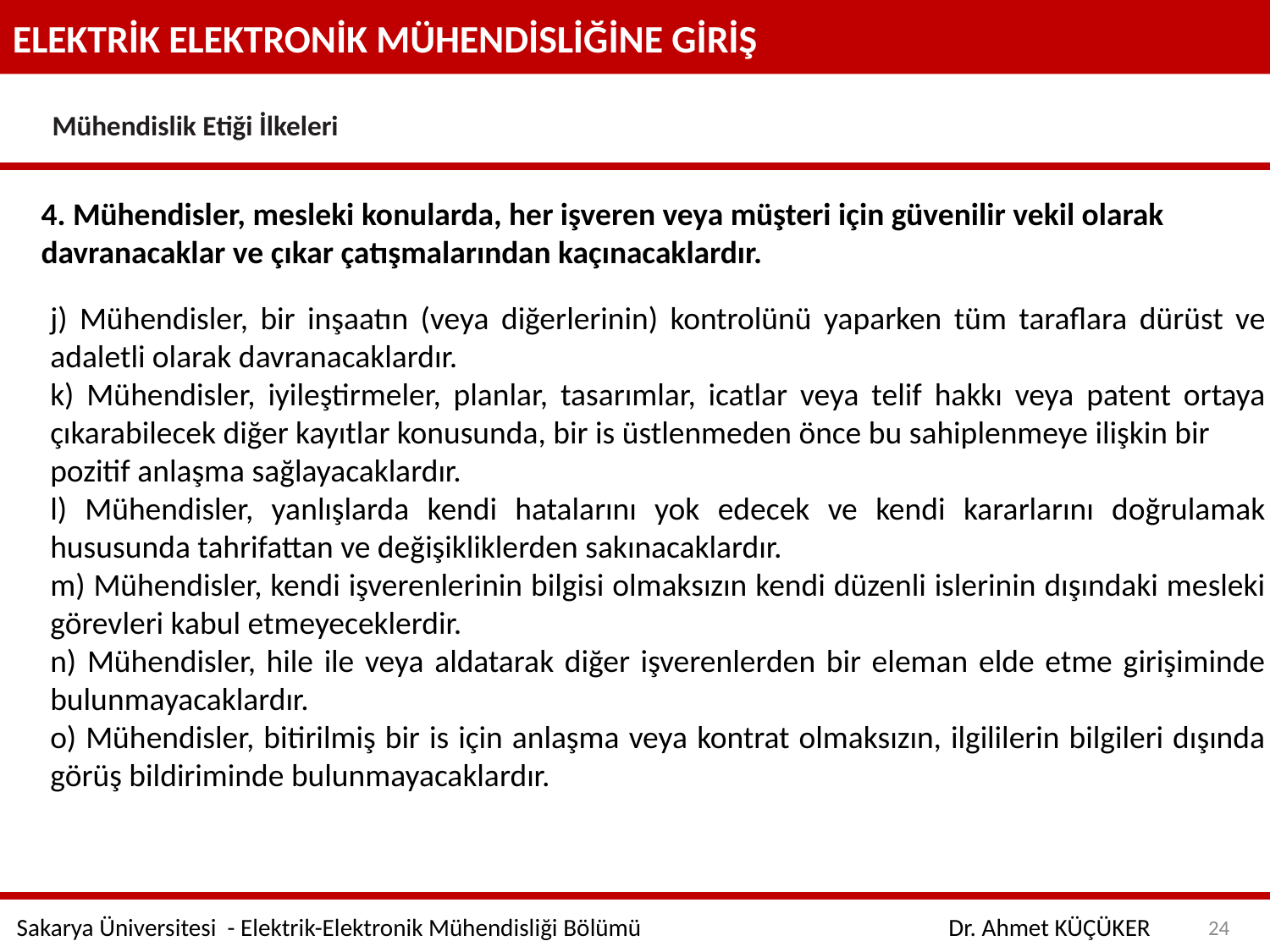

ELEKTRİK ELEKTRONİK MÜHENDİSLİĞİNE GİRİŞ

Mühendislik Etiği İlkeleri
4. Mühendisler, mesleki konularda, her işveren veya müşteri için güvenilir vekil olarak
davranacaklar ve çıkar çatışmalarından kaçınacaklardır.
j) Mühendisler, bir inşaatın (veya diğerlerinin) kontrolünü yaparken tüm taraflara dürüst ve adaletli olarak davranacaklardır.
k) Mühendisler, iyileştirmeler, planlar, tasarımlar, icatlar veya telif hakkı veya patent ortaya çıkarabilecek diğer kayıtlar konusunda, bir is üstlenmeden önce bu sahiplenmeye ilişkin bir
pozitif anlaşma sağlayacaklardır.
l) Mühendisler, yanlışlarda kendi hatalarını yok edecek ve kendi kararlarını doğrulamak hususunda tahrifattan ve değişikliklerden sakınacaklardır.
m) Mühendisler, kendi işverenlerinin bilgisi olmaksızın kendi düzenli islerinin dışındaki mesleki görevleri kabul etmeyeceklerdir.
n) Mühendisler, hile ile veya aldatarak diğer işverenlerden bir eleman elde etme girişiminde bulunmayacaklardır.
o) Mühendisler, bitirilmiş bir is için anlaşma veya kontrat olmaksızın, ilgililerin bilgileri dışında görüş bildiriminde bulunmayacaklardır.
24
Sakarya Üniversitesi  - Elektrik-Elektronik Mühendisliği Bölümü
Dr. Ahmet KÜÇÜKER